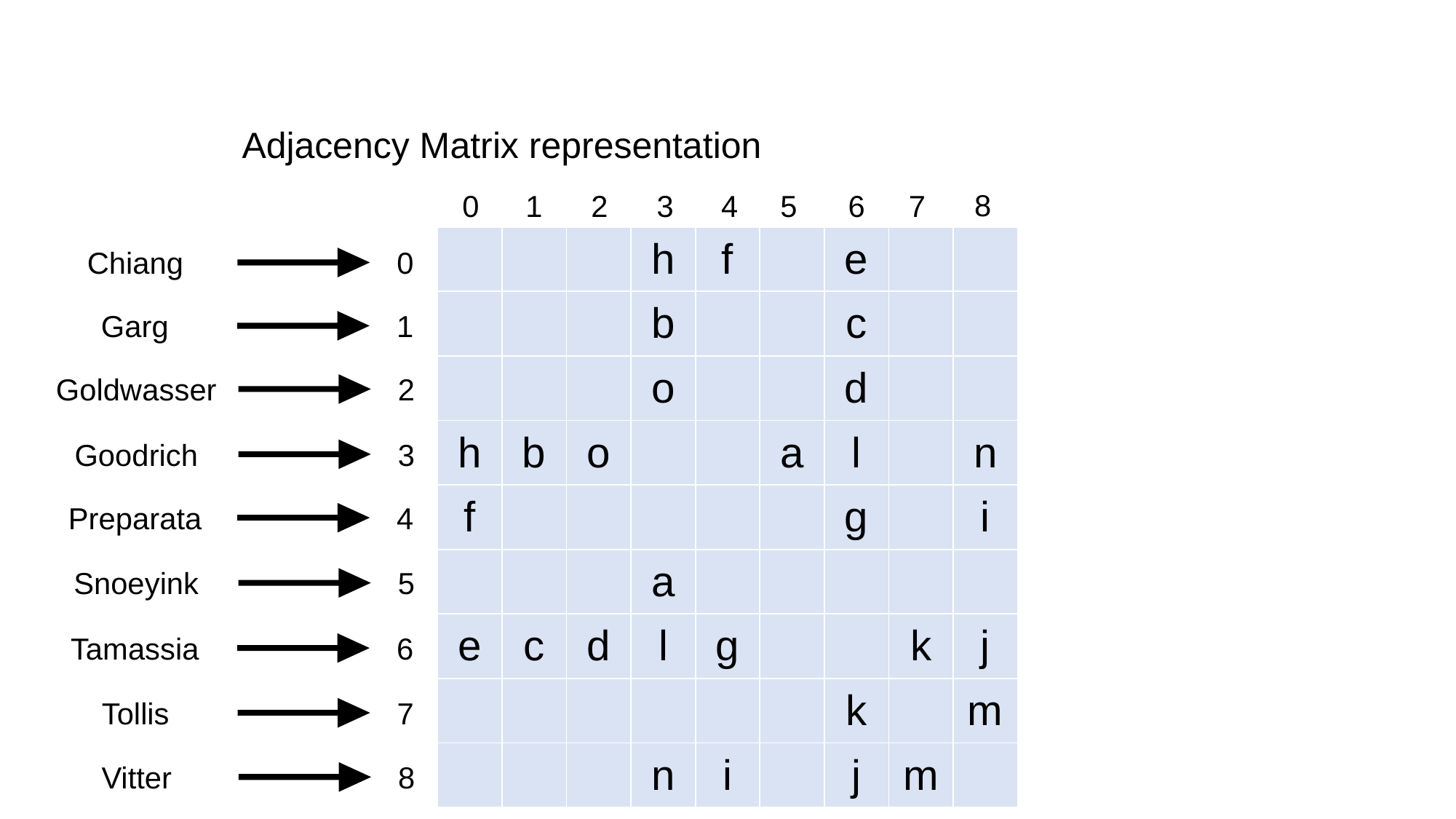

Adjacency Matrix representation
8
0
1
2
3
4
5
6
7
|  |  |  | h | f |  | e |  |  |
| --- | --- | --- | --- | --- | --- | --- | --- | --- |
|  |  |  | b |  |  | c |  |  |
|  |  |  | o |  |  | d |  |  |
| h | b | o |  |  | a | l |  | n |
| f |  |  |  |  |  | g |  | i |
|  |  |  | a |  |  |  |  |  |
| e | c | d | l | g |  |  | k | j |
|  |  |  |  |  |  | k |  | m |
|  |  |  | n | i |  | j | m |  |
Chiang
0

Garg
1

Goldwasser
2

Goodrich
3

Preparata
4

Snoeyink
5

Tamassia
6

Tollis
7

Vitter
8